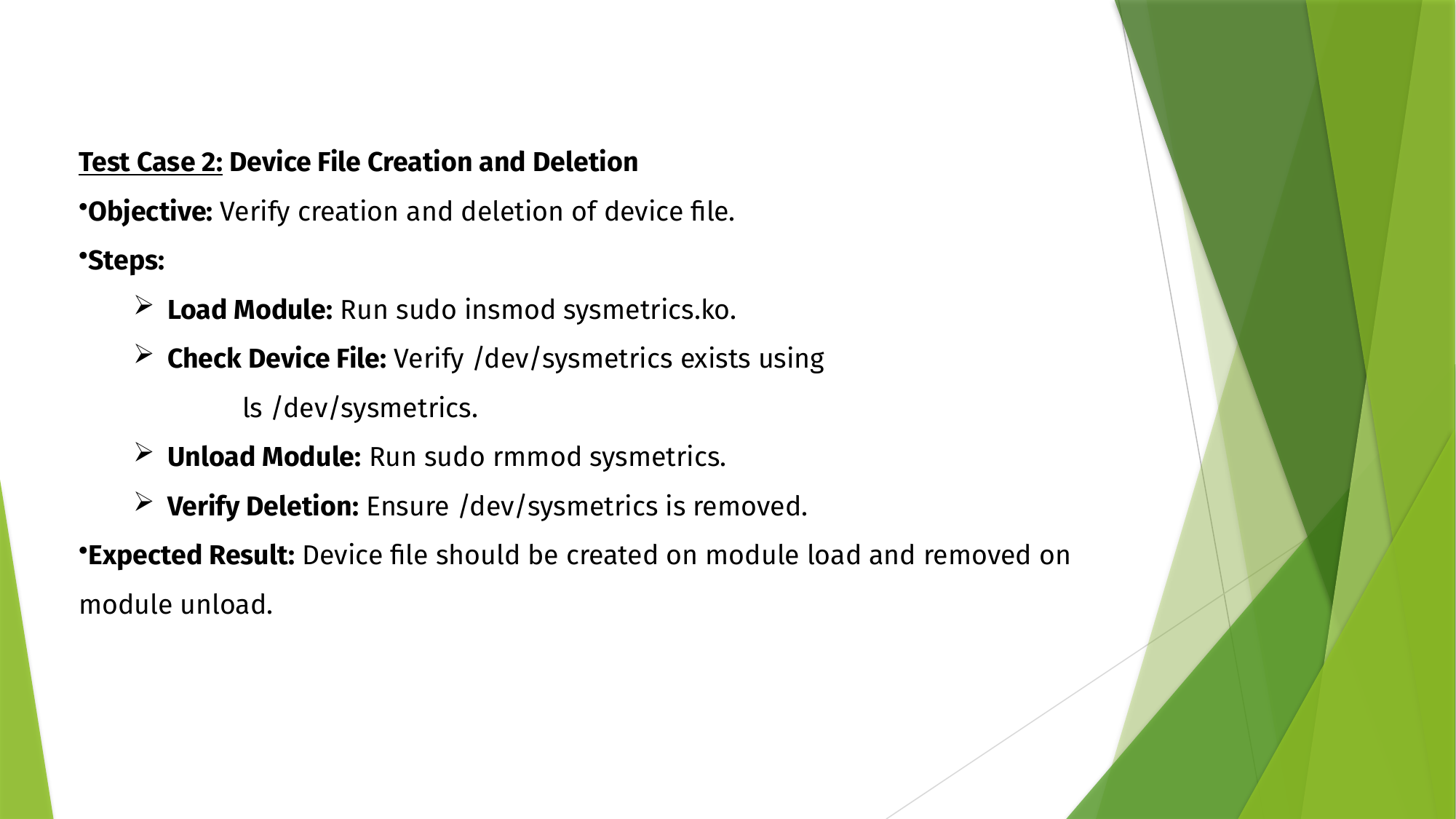

Test Case 2: Device File Creation and Deletion
Objective: Verify creation and deletion of device file.
Steps:
Load Module: Run sudo insmod sysmetrics.ko.
Check Device File: Verify /dev/sysmetrics exists using
	ls /dev/sysmetrics.
Unload Module: Run sudo rmmod sysmetrics.
Verify Deletion: Ensure /dev/sysmetrics is removed.
Expected Result: Device file should be created on module load and removed on module unload.